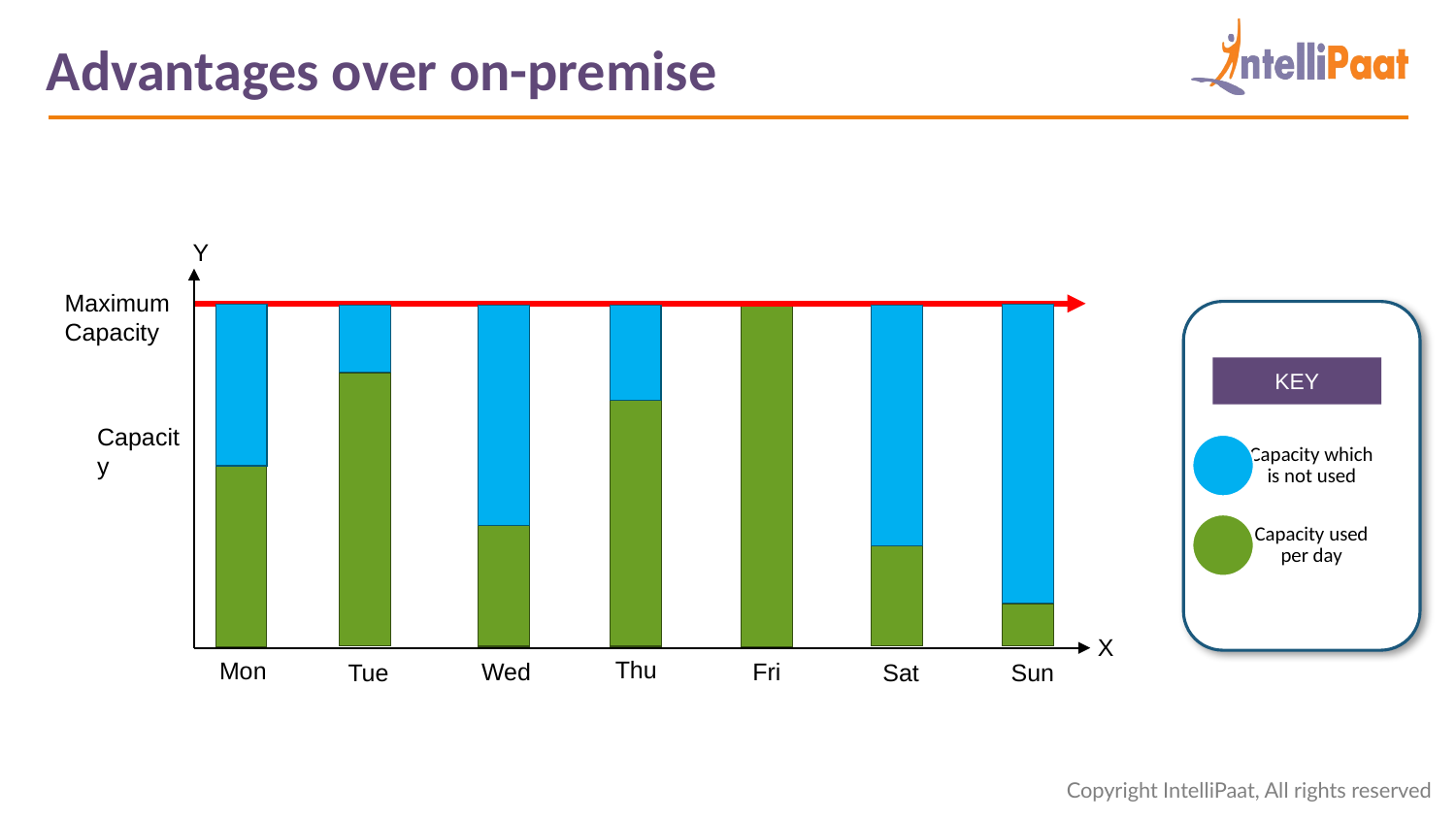

Advantages over on-premise
Y
Capacity
X

Thu
Mon
Wed
Fri
Sat
Tue
Sun
Maximum Capacity

KEY
Capacity which is not used
Capacity used per day